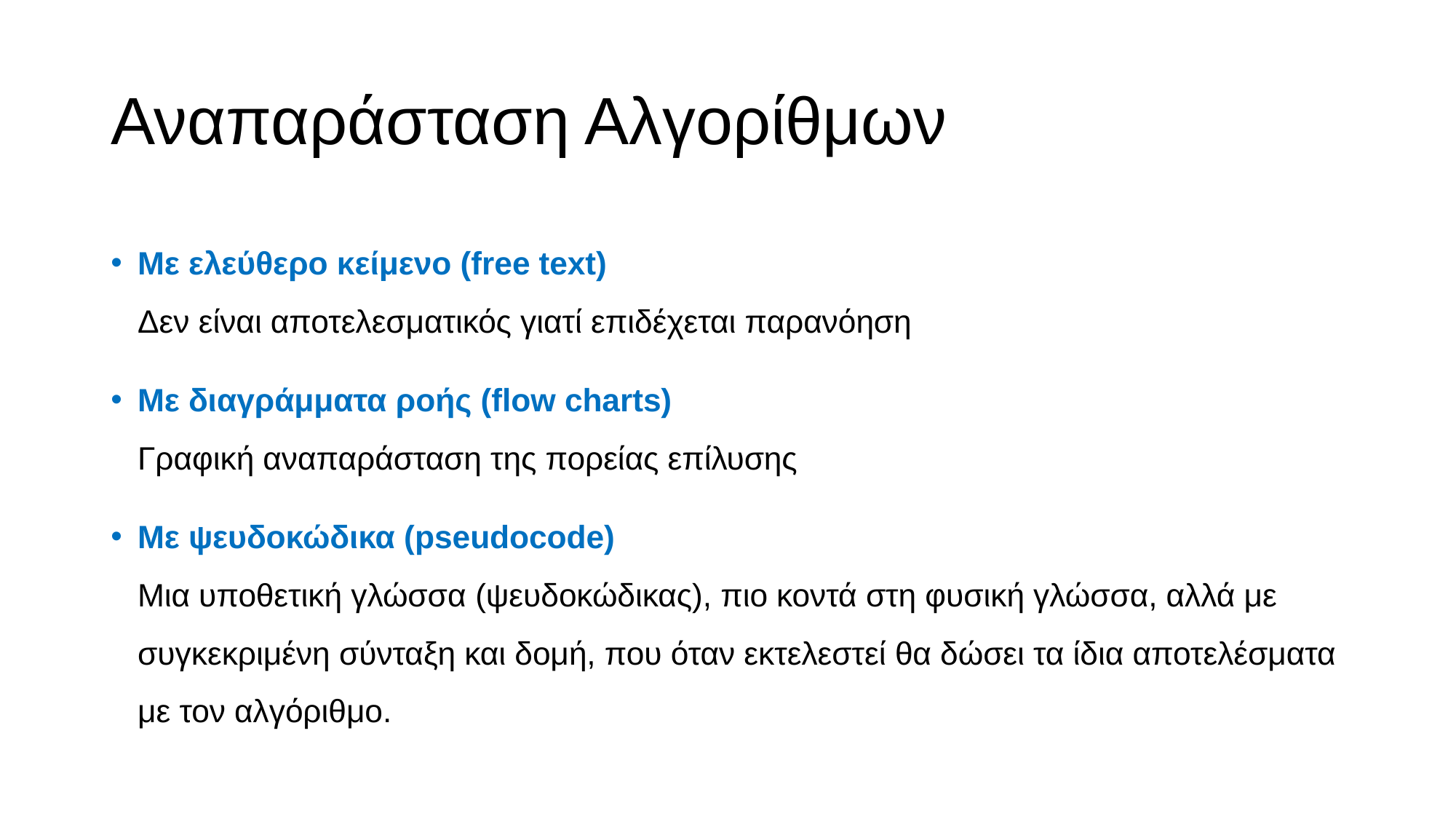

# Αναπαράσταση Αλγορίθμων
Με ελεύθερο κείμενο (free text)
Δεν είναι αποτελεσματικός γιατί επιδέχεται παρανόηση
Με διαγράμματα ροής (flow charts)
Γραφική αναπαράσταση της πορείας επίλυσης
Με ψευδοκώδικα (pseudocode)
Μια υποθετική γλώσσα (ψευδοκώδικας), πιο κοντά στη φυσική γλώσσα, αλλά με συγκεκριμένη σύνταξη και δομή, που όταν εκτελεστεί θα δώσει τα ίδια αποτελέσματα με τον αλγόριθμο.